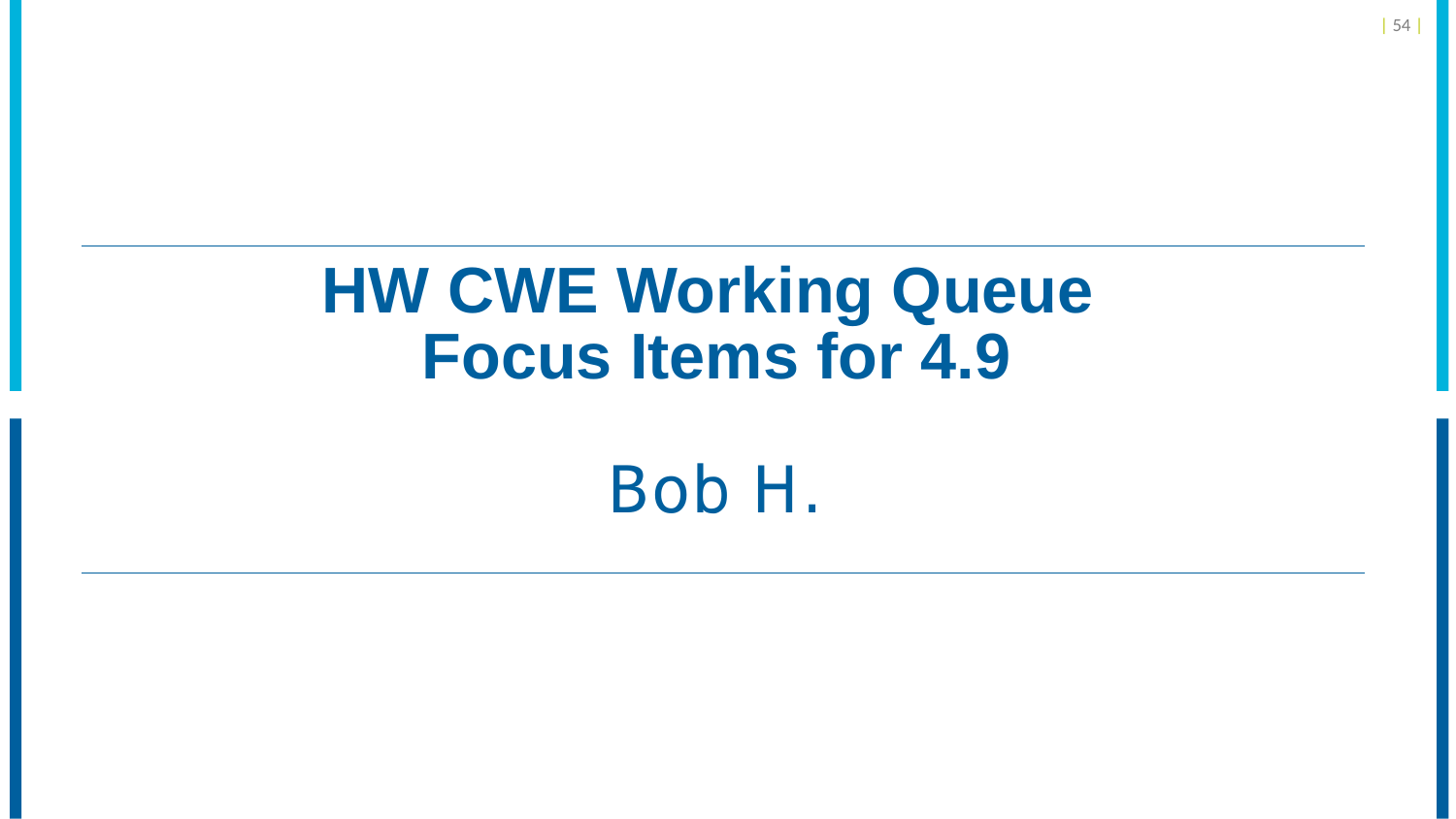

| 54 |
# HW CWE Working Queue Focus Items for 4.9 Bob H.